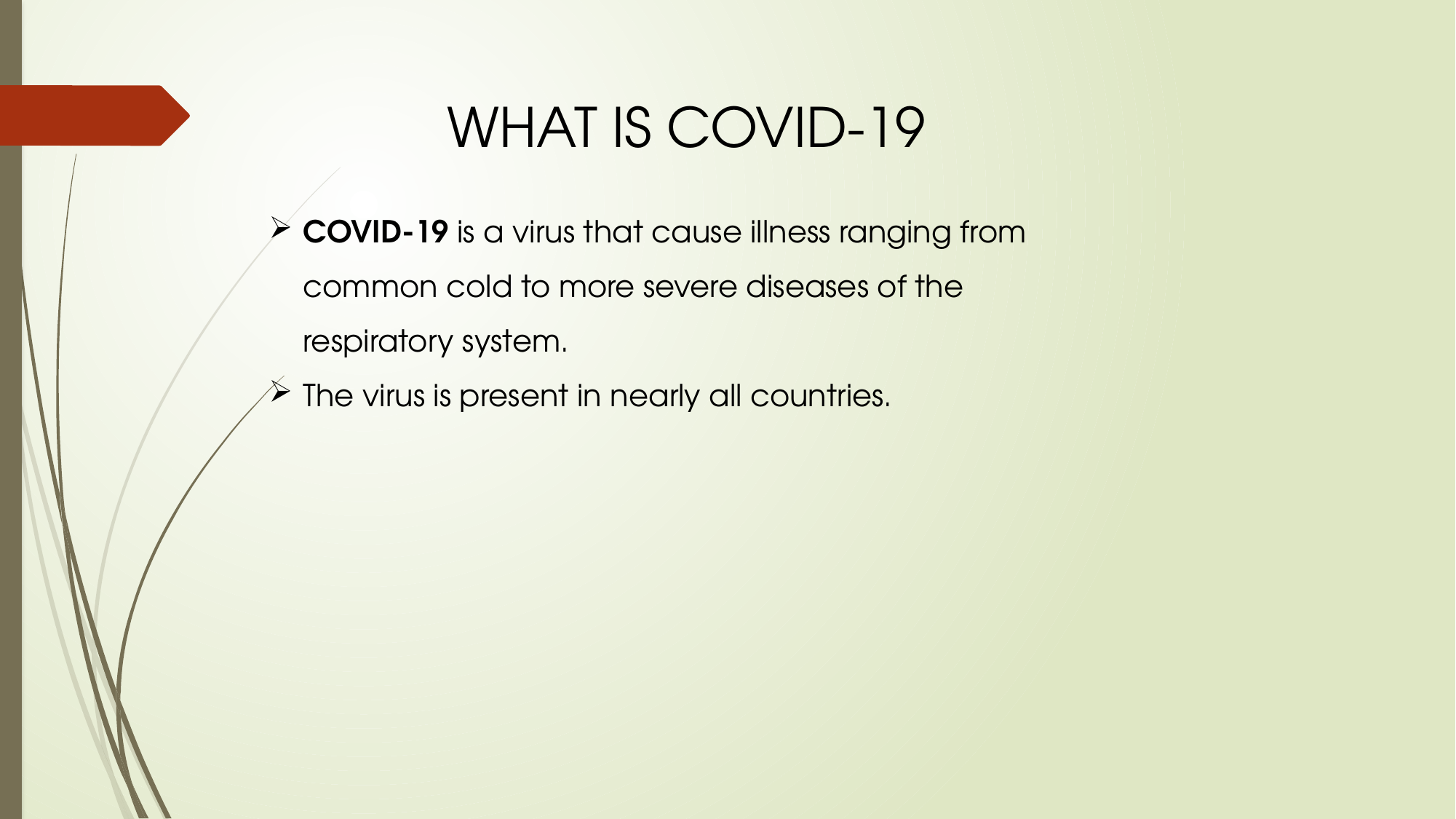

WHAT IS COVID-19
COVID-19 is a virus that cause illness ranging from common cold to more severe diseases of the respiratory system.
The virus is present in nearly all countries.